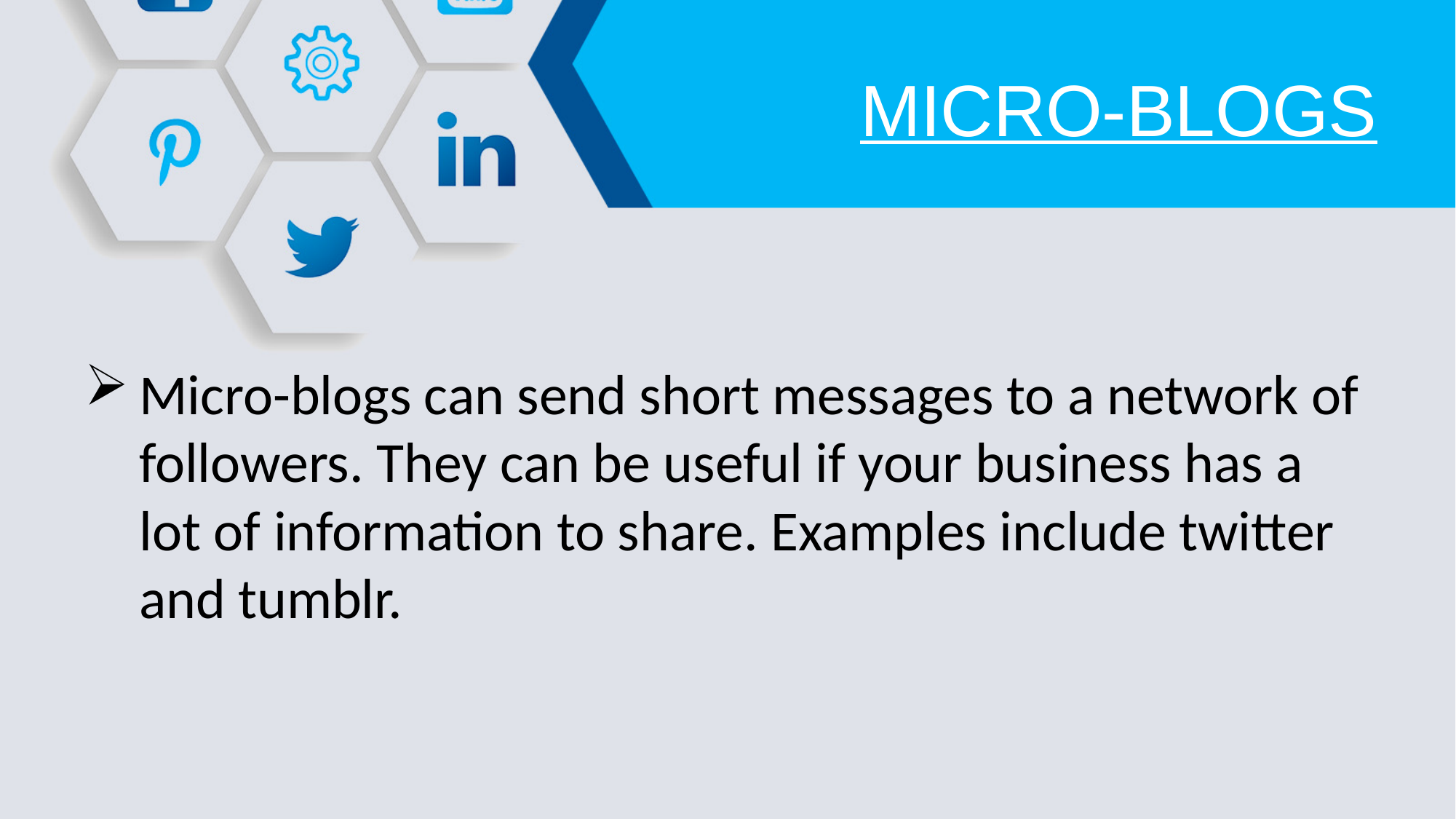

# MICRO-BLOGS
Micro-blogs can send short messages to a network of followers. They can be useful if your business has a lot of information to share. Examples include twitter and tumblr.